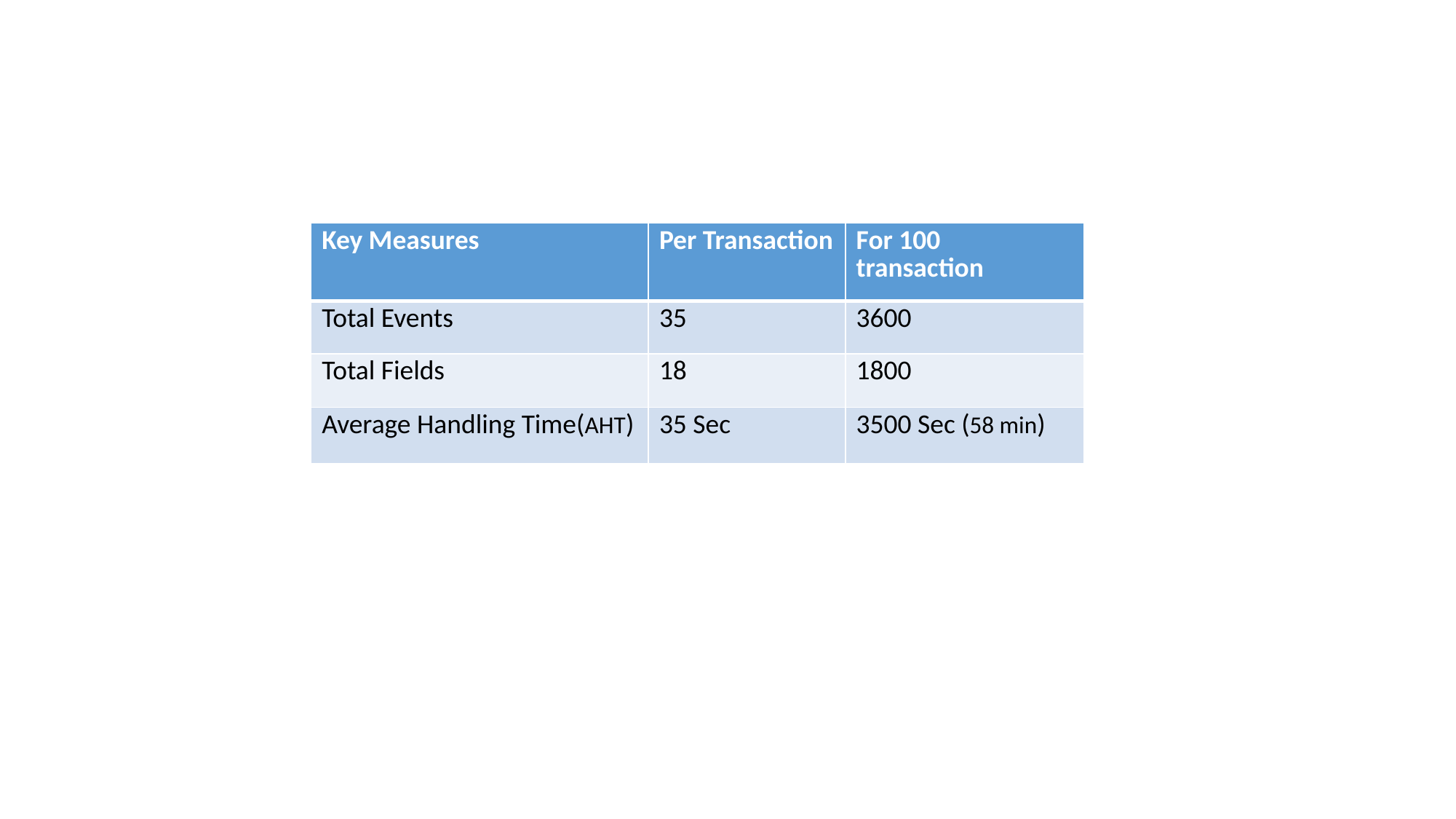

| Key Measures | Per Transaction | For 100 transaction |
| --- | --- | --- |
| Total Events | 35 | 3600 |
| Total Fields | 18 | 1800 |
| Average Handling Time(AHT) | 35 Sec | 3500 Sec (58 min) |